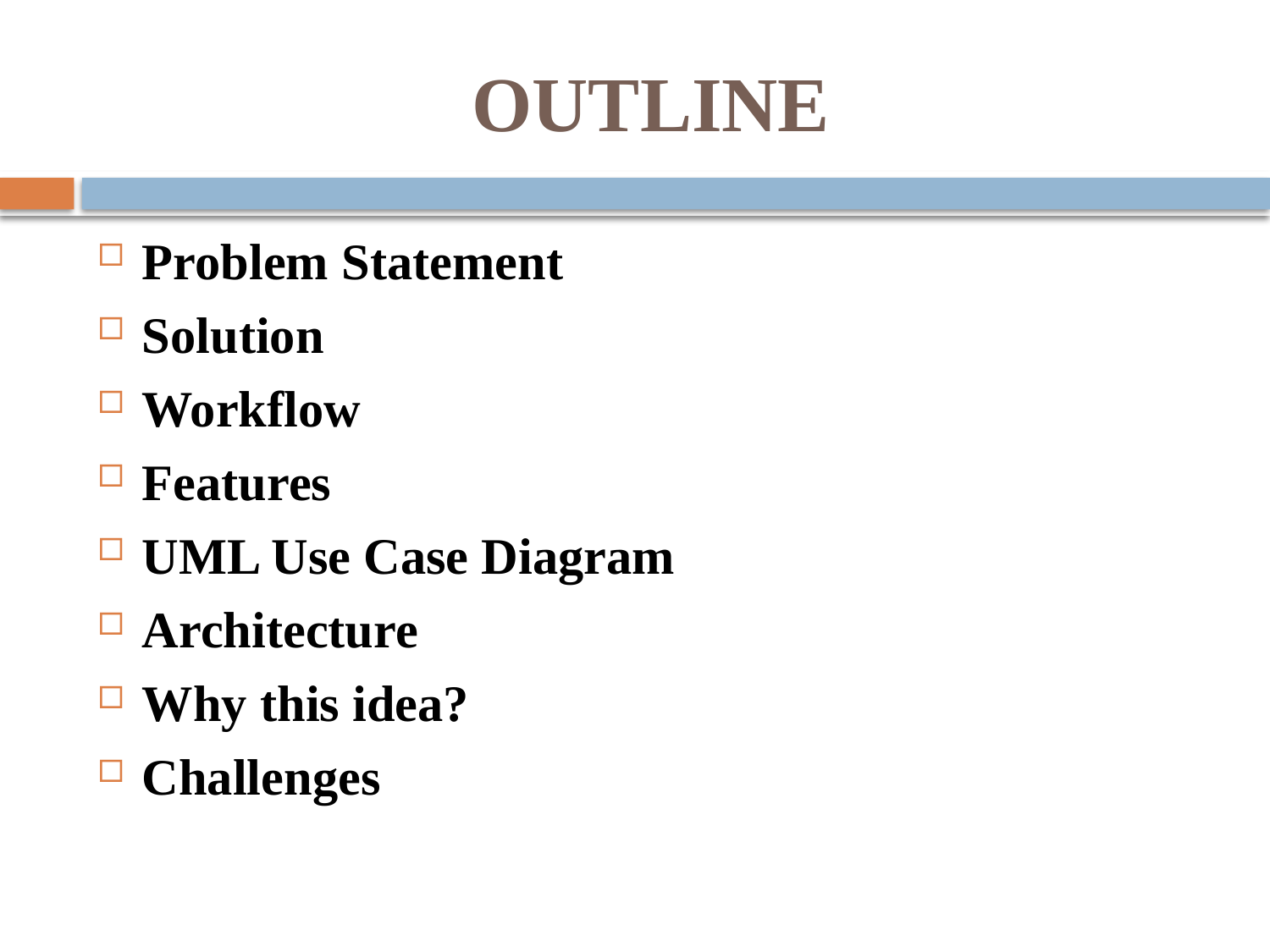

# OUTLINE
Problem Statement
Solution
Workflow
Features
UML Use Case Diagram
Architecture
Why this idea?
Challenges